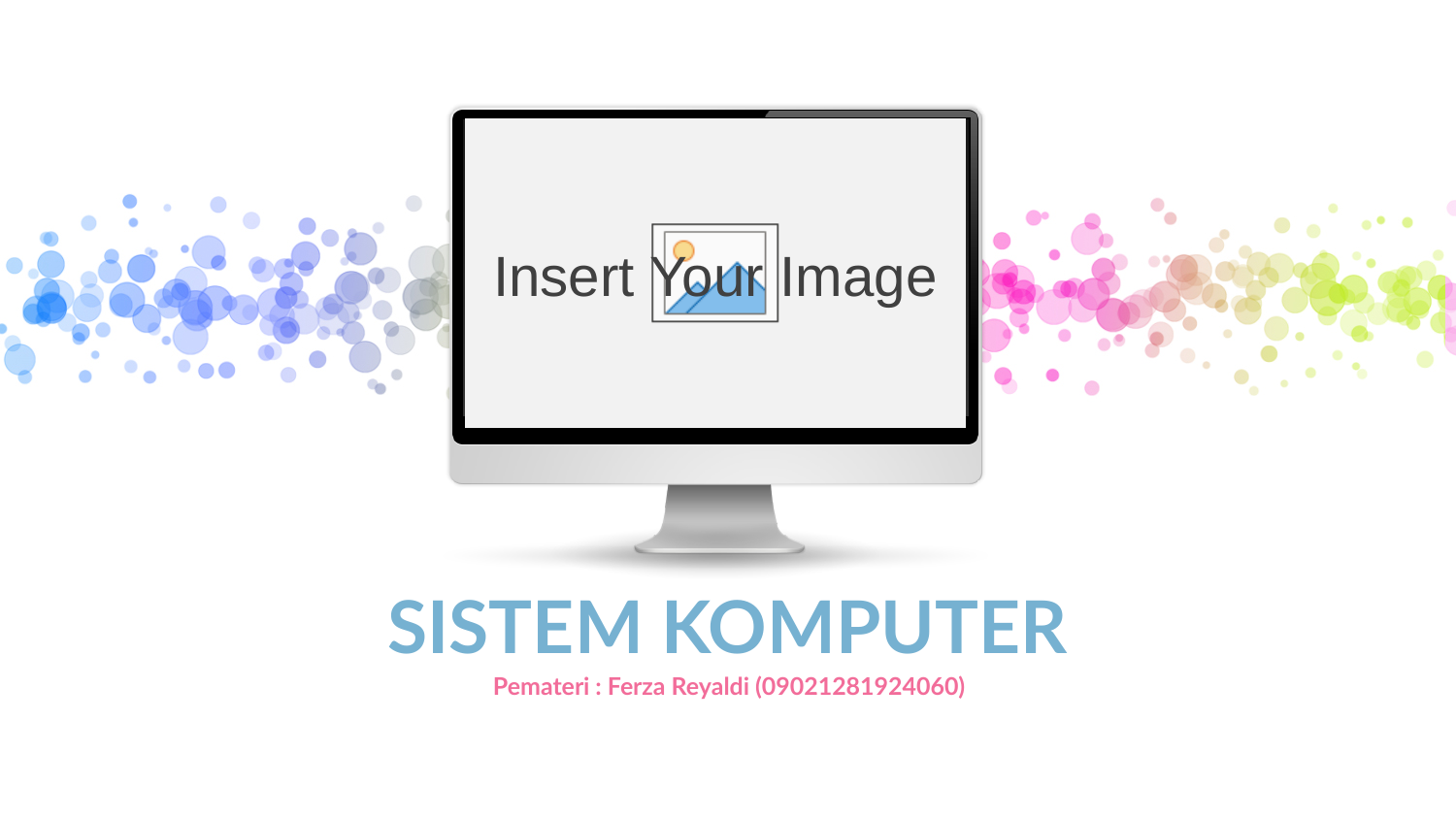

# SISTEM KOMPUTER
Pemateri : Ferza Reyaldi (09021281924060)